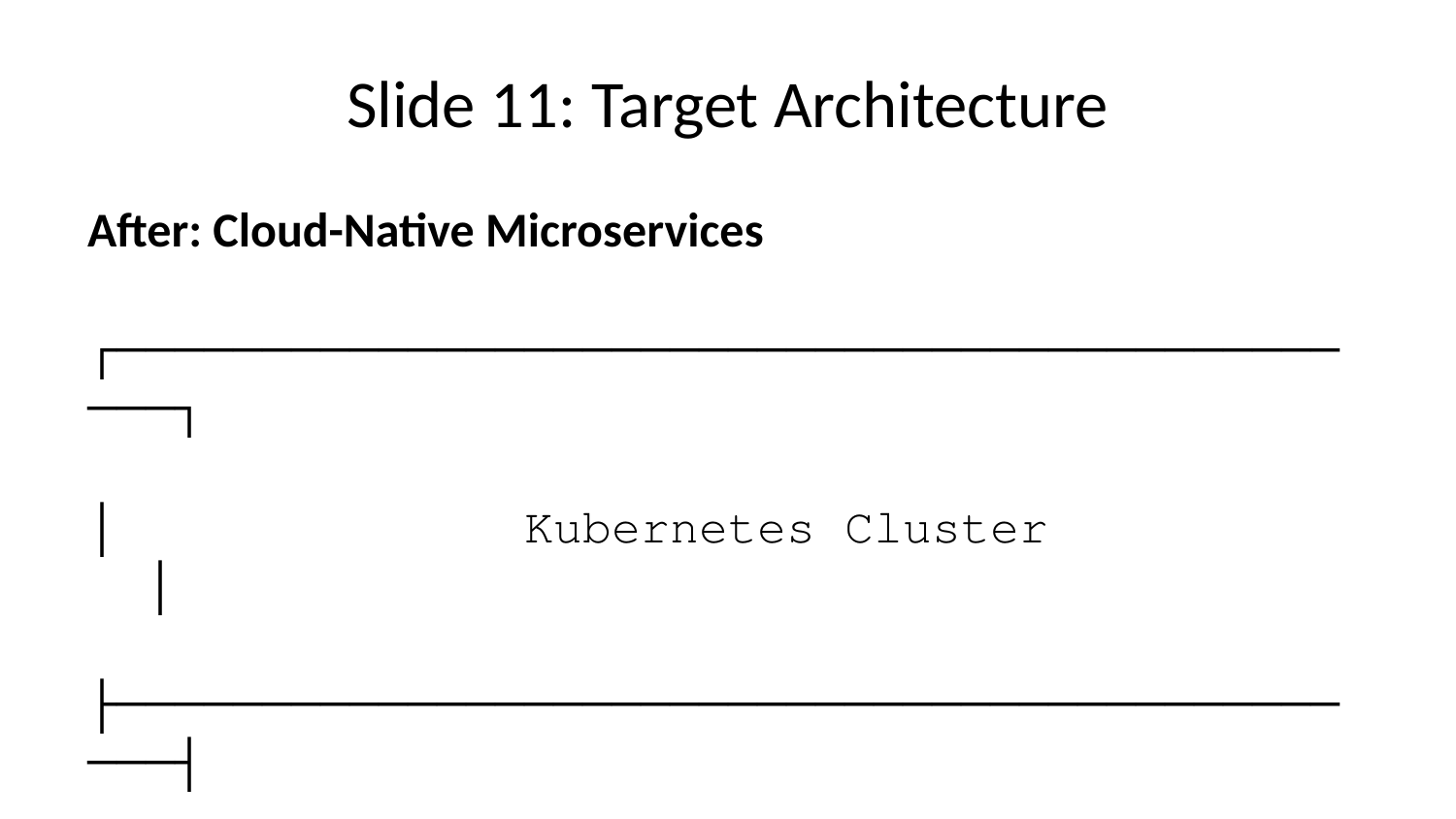

# Slide 11: Target Architecture
After: Cloud-Native Microservices
┌─────────────────────────────────────────────┐
│              Kubernetes Cluster             │
├─────────────────────────────────────────────┤
│  🐳 Users    🐳 Products   🐳 Cart         │
│  Service     Service       Service          │
│                                             │
│  🐳 Payment  🐳 Orders     🐳 Gateway       │
│  Service     Service       Service          │
│                                             │
│  ☁️ Managed Database  📊 Monitoring        │
│                       🔒 Security          │
└─────────────────────────────────────────────┘